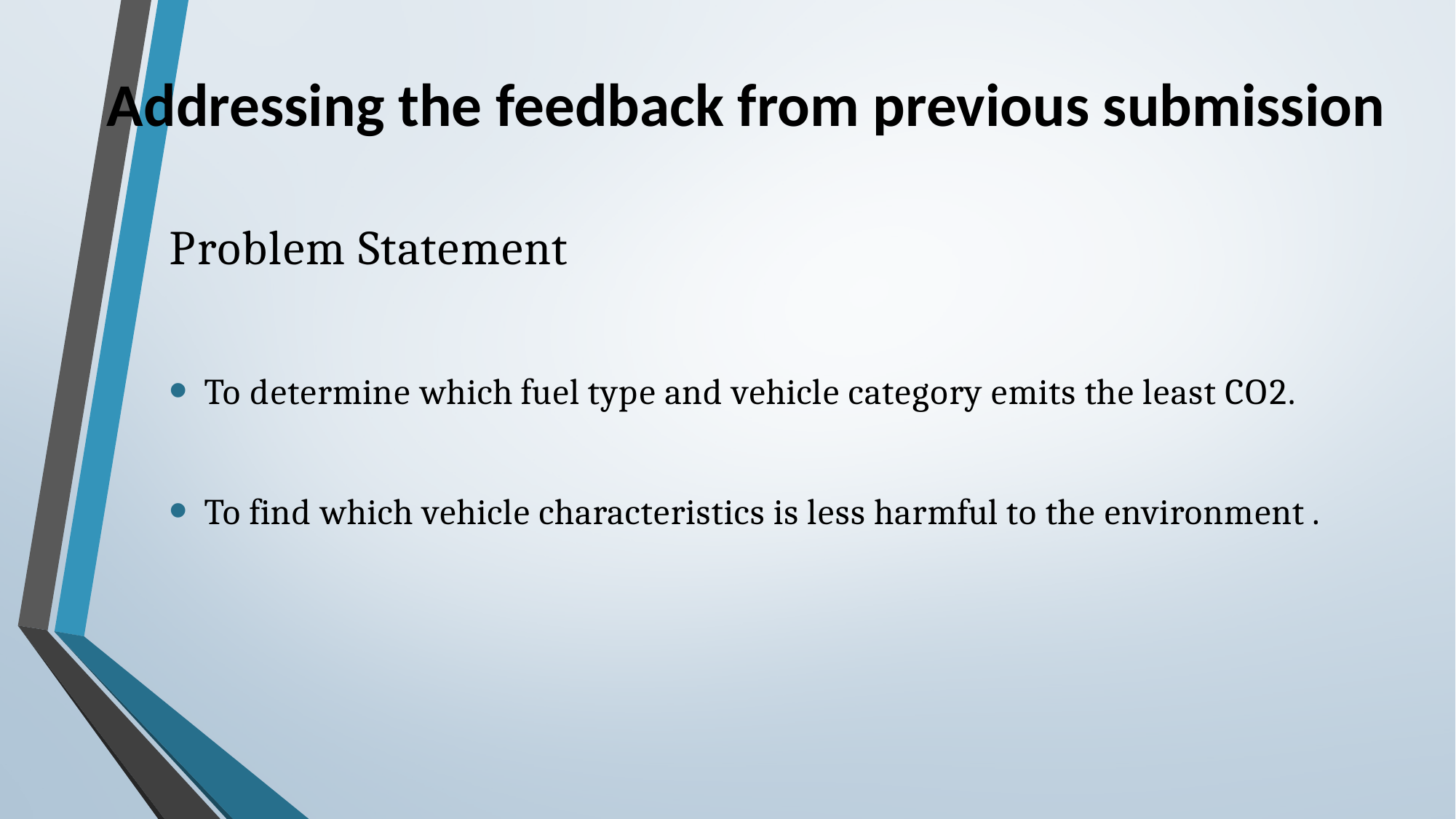

# Addressing the feedback from previous submission

Problem Statement

To determine which fuel type and vehicle category emits the least CO2.

To find which vehicle characteristics is less harmful to the environment .